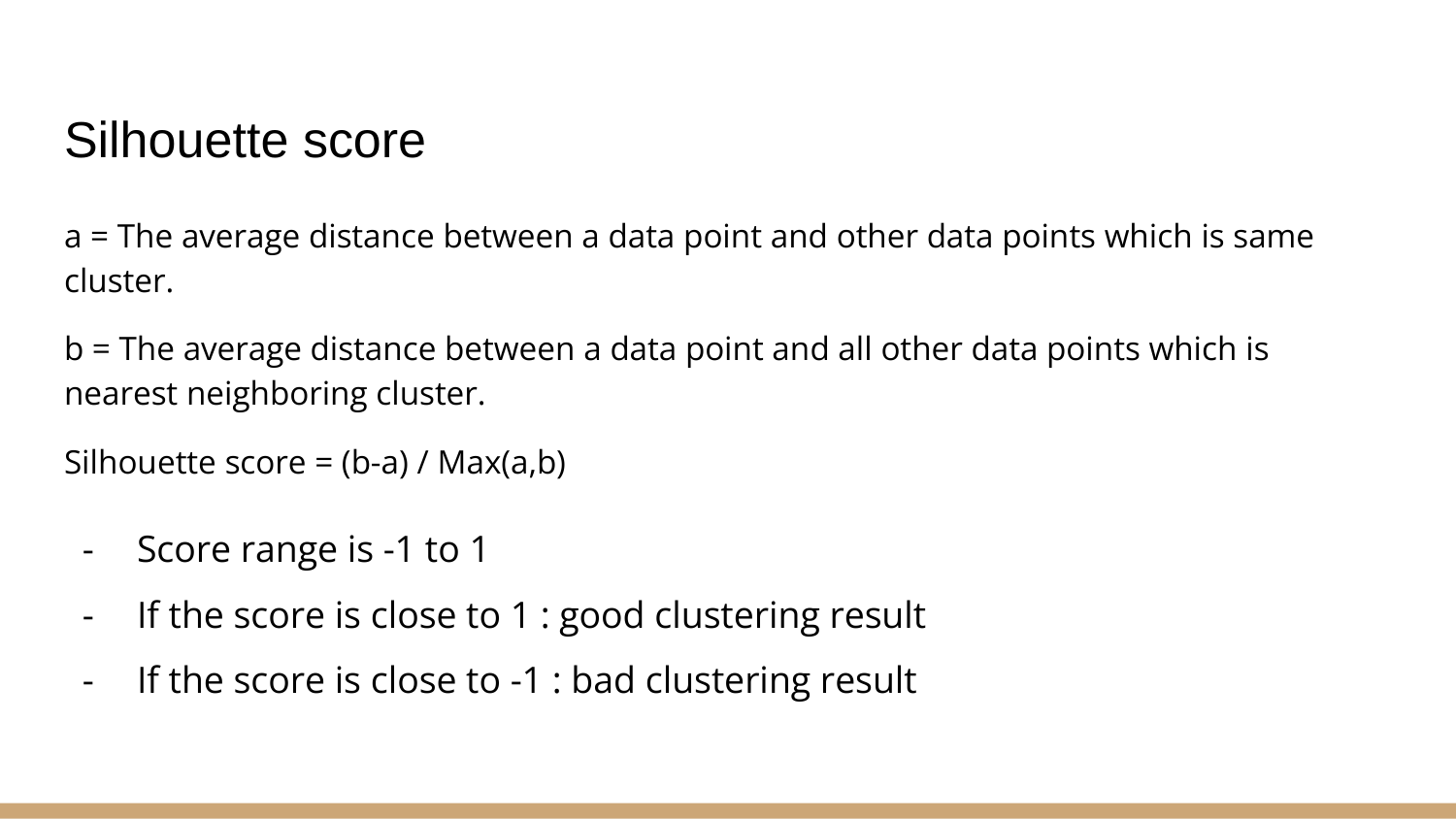

# Silhouette score
a = The average distance between a data point and other data points which is same cluster.
b = The average distance between a data point and all other data points which is nearest neighboring cluster.
Silhouette score = (b-a) / Max(a,b)
Score range is -1 to 1
If the score is close to 1 : good clustering result
If the score is close to -1 : bad clustering result